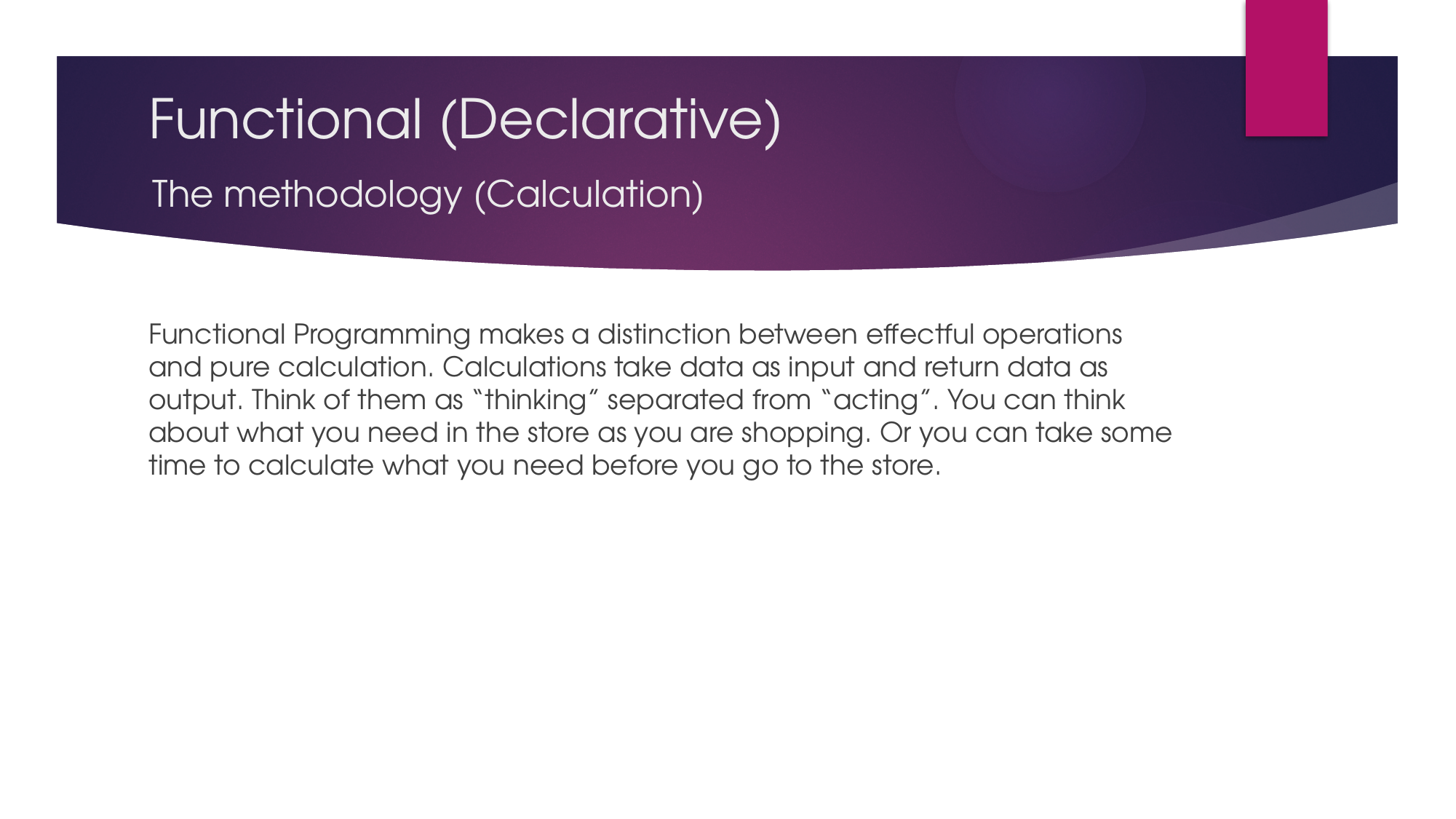

# Functional (Declarative)
The methodology (Calculation)
Functional Programming makes a distinction between effectful operations and pure calculation. Calculations take data as input and return data as output. Think of them as “thinking” separated from “acting”. You can think about what you need in the store as you are shopping. Or you can take some time to calculate what you need before you go to the store.